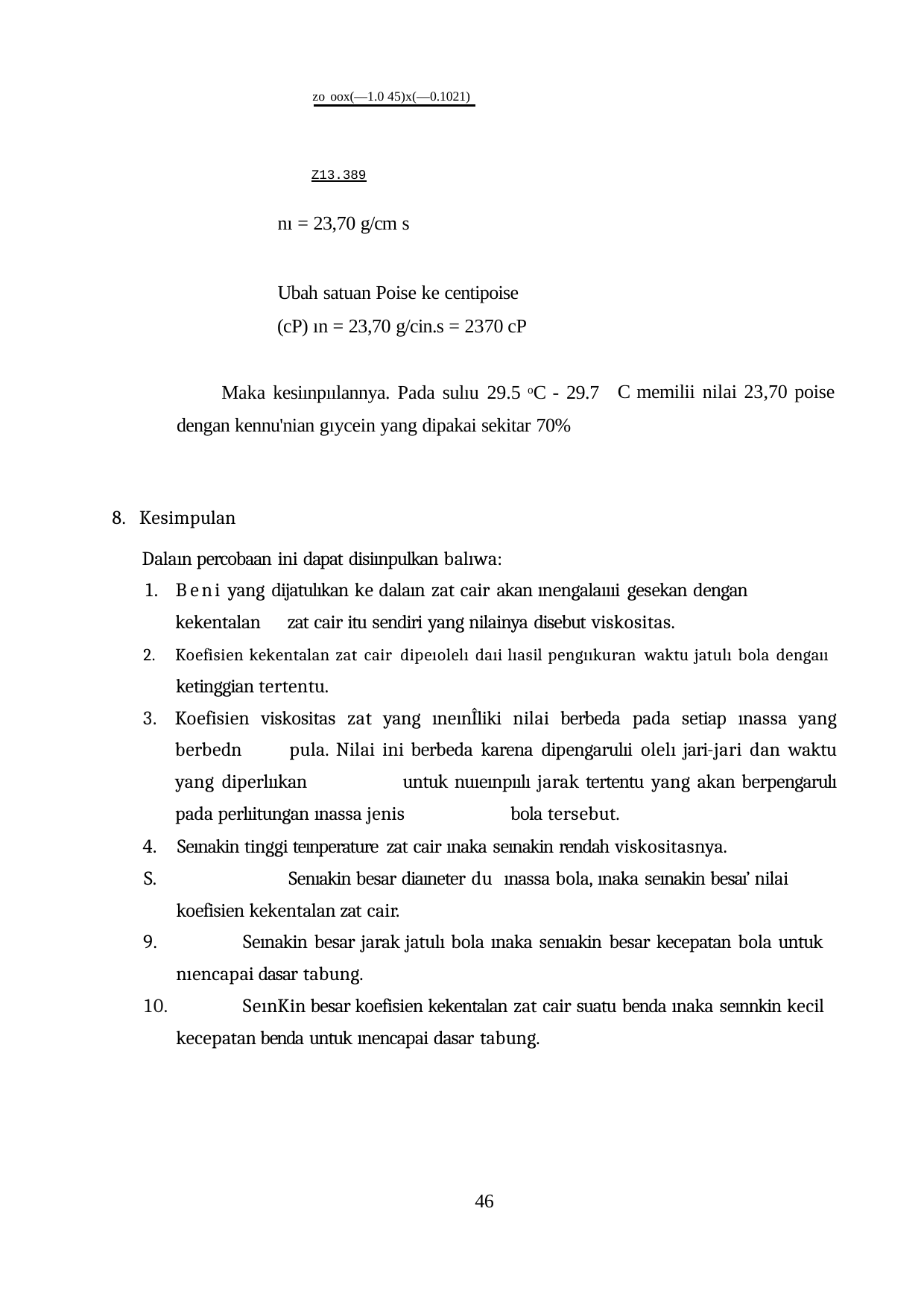

zo oox(—1.0 45)x(—0.1021)

Z13.389

nı = 23,70 g/cm s

Ubah satuan Poise ke centipoise (cP) ın = 23,70 g/cin.s = 2370 cP
Maka kesiınpıılannya. Pada sulıu 29.5 oC - 29.7 dengan kennu'nian gıycein yang dipakai sekitar 70%
C memilii nilai 23,70 poise
Kesimpulan
Dalaın percobaan ini dapat disiınpulkan balıwa:
Beni yang dijatulıkan ke dalaın zat cair akan ınengalaıııi gesekan dengan kekentalan 	zat cair itu sendiri yang nilainya disebut viskositas.
Koefisien kekentalan zat cair dipeıolelı daıi lıasil pengııkuran waktu jatulı bola dengaıı
ketinggian tertentu.
Koefisien viskositas zat yang ıneınÎliki nilai berbeda pada setiap ınassa yang berbedn 	pula. Nilai ini berbeda karena dipengarulıi olelı jari-jari dan waktu yang diperlııkan 	untuk nuıeınpıılı jarak tertentu yang akan berpengarulı pada perlıitungan ınassa jenis 	bola tersebut.
Seınakin tinggi teınperature zat cair ınaka seınakin rendah viskositasnya.
S.		Senıakin besar diaıneter du ınassa bola, ınaka seınakin besaı’ nilai koefisien kekentalan zat cair.
	Seınakin besar jarak jatulı bola ınaka senıakin besar kecepatan bola untuk nıencapai dasar tabung.
	SeınKin besar koefisien kekentalan zat cair suatu benda ınaka seınnkin kecil kecepatan benda untuk ınencapai dasar tabung.
46